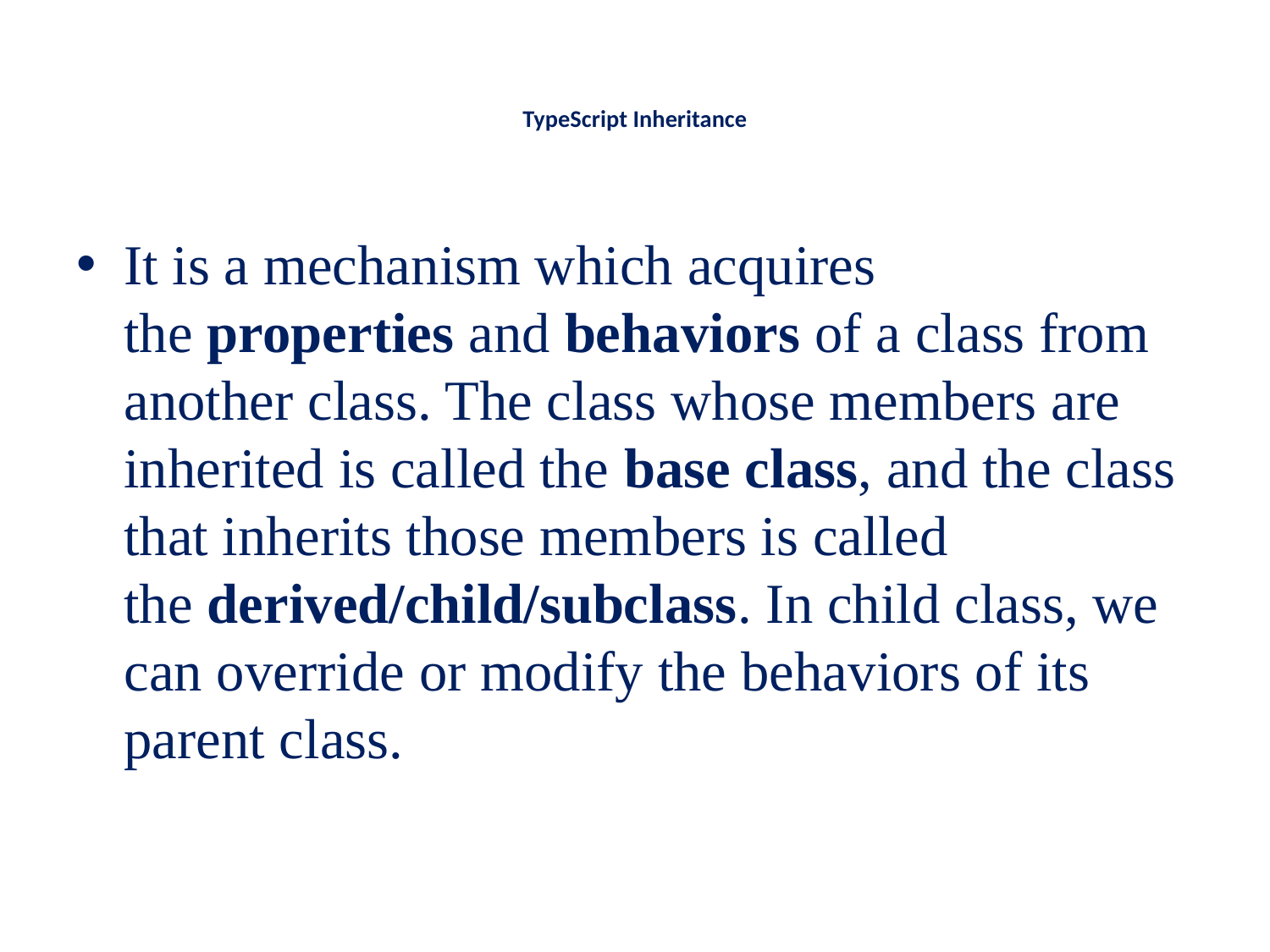

# TypeScript Inheritance
It is a mechanism which acquires the properties and behaviors of a class from another class. The class whose members are inherited is called the base class, and the class that inherits those members is called the derived/child/subclass. In child class, we can override or modify the behaviors of its parent class.